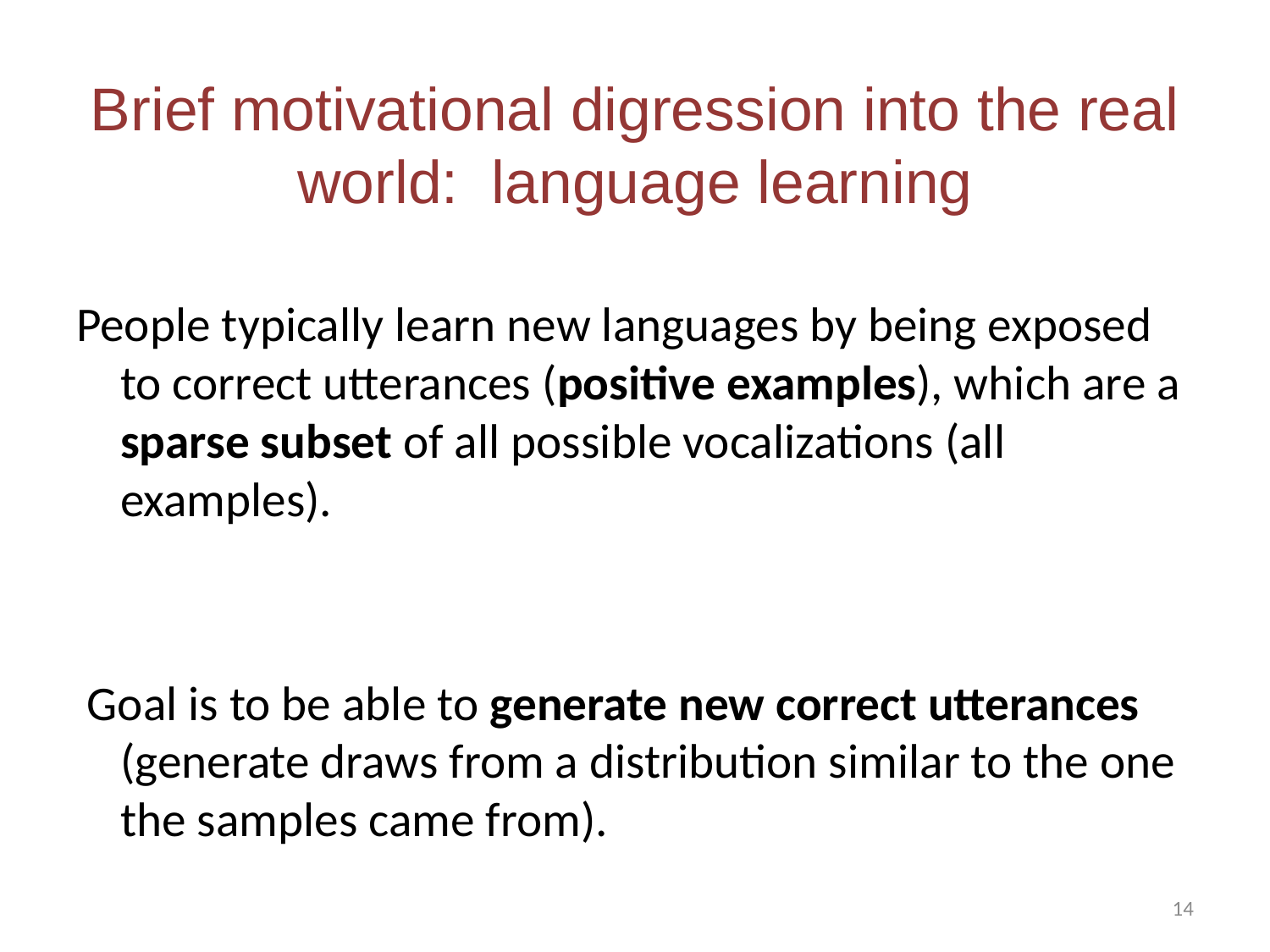

# Brief motivational digression into the real world:  language learning
People typically learn new languages by being exposed to correct utterances (positive examples), which are a sparse subset of all possible vocalizations (all examples).

 Goal is to be able to generate new correct utterances (generate draws from a distribution similar to the one the samples came from).
14